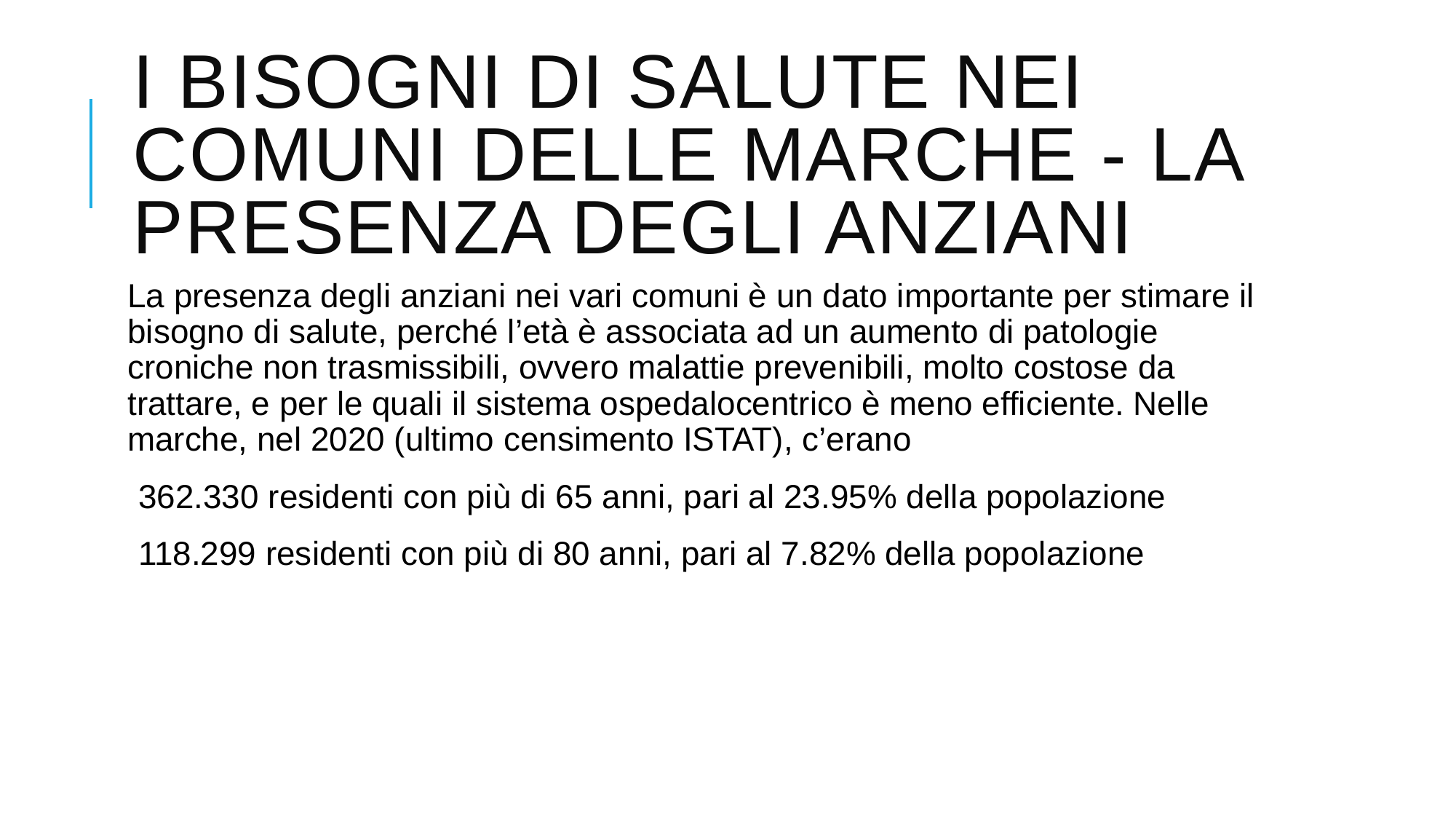

# I bisogni di salute nei comuni delle Marche - la presenza degli anziani
La presenza degli anziani nei vari comuni è un dato importante per stimare il bisogno di salute, perché l’età è associata ad un aumento di patologie croniche non trasmissibili, ovvero malattie prevenibili, molto costose da trattare, e per le quali il sistema ospedalocentrico è meno efficiente. Nelle marche, nel 2020 (ultimo censimento ISTAT), c’erano
362.330 residenti con più di 65 anni, pari al 23.95% della popolazione
118.299 residenti con più di 80 anni, pari al 7.82% della popolazione